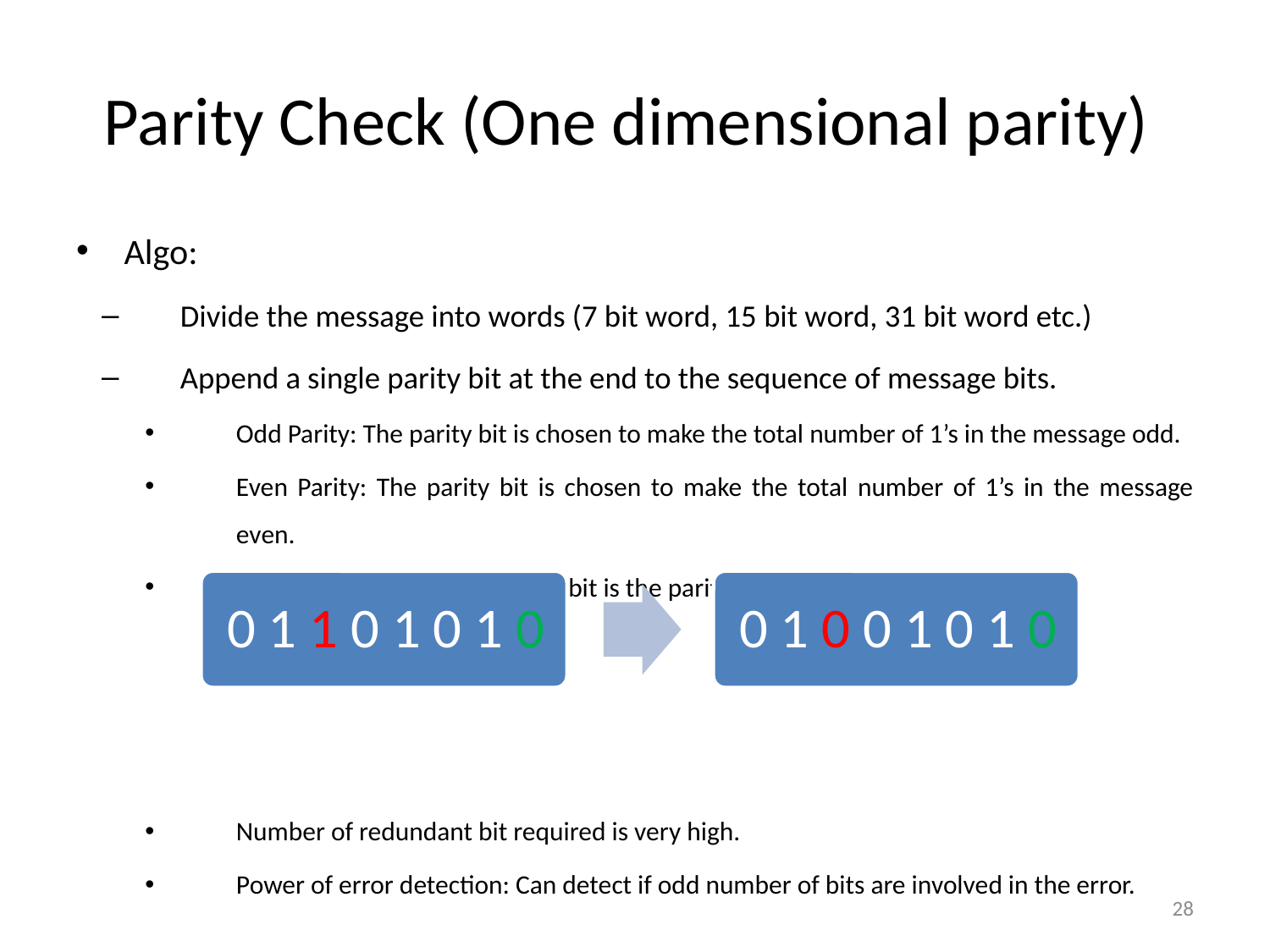

# Parity Check (One dimensional parity)
Algo:
Divide the message into words (7 bit word, 15 bit word, 31 bit word etc.)
Append a single parity bit at the end to the sequence of message bits.
Odd Parity: The parity bit is chosen to make the total number of 1’s in the message odd.
Even Parity: The parity bit is chosen to make the total number of 1’s in the message even.
Example of even parity: Green bit is the parity bit

Number of redundant bit required is very high.
Power of error detection: Can detect if odd number of bits are involved in the error.
0 1 1 0 1 0 1 0

0 1 0 0 1 0 1 0
28